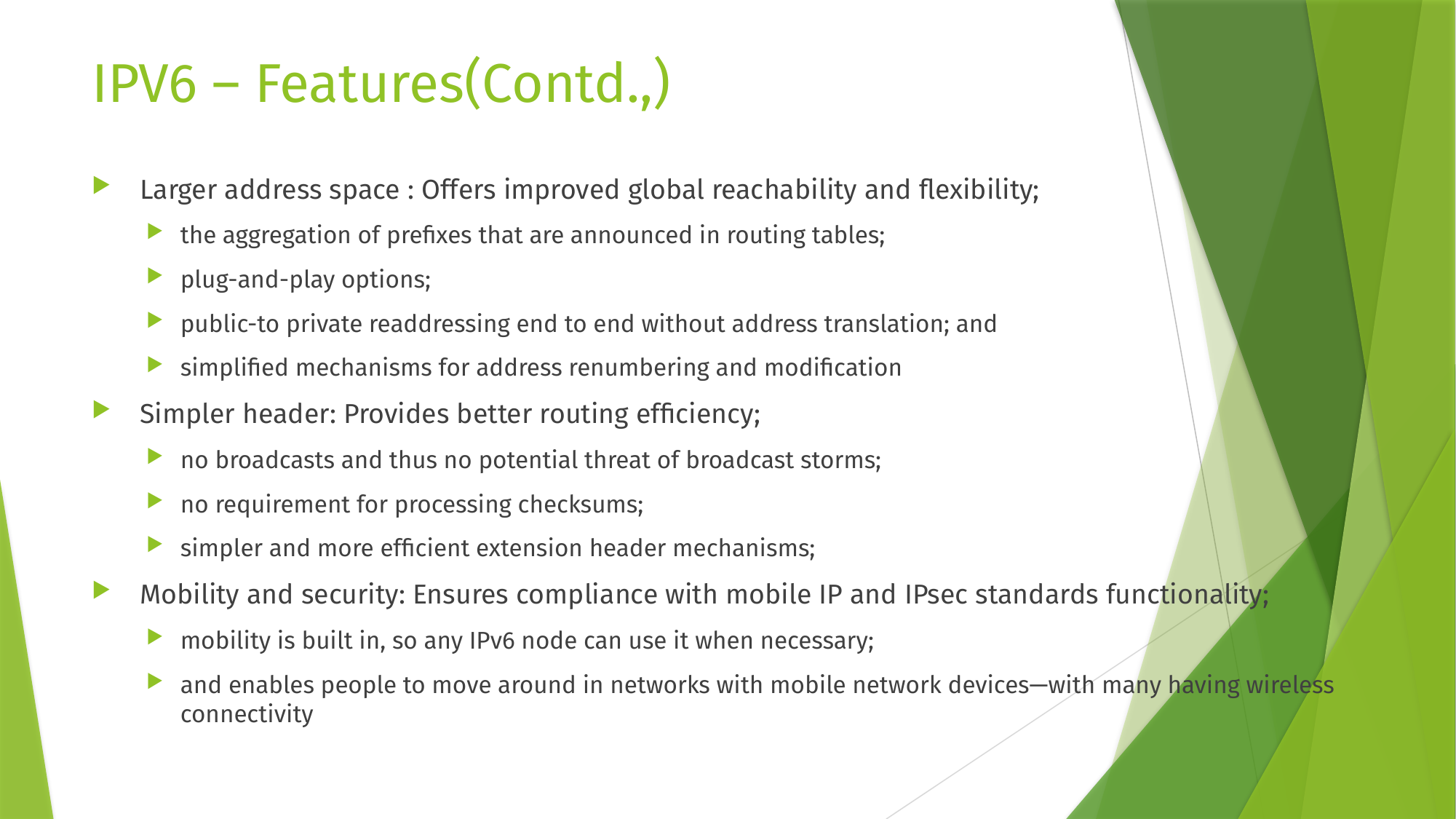

# IPV6 – Features(Contd.,)
 Larger address space : Offers improved global reachability and flexibility;
the aggregation of prefixes that are announced in routing tables;
plug-and-play options;
public-to private readdressing end to end without address translation; and
simplified mechanisms for address renumbering and modification
 Simpler header: Provides better routing efficiency;
no broadcasts and thus no potential threat of broadcast storms;
no requirement for processing checksums;
simpler and more efficient extension header mechanisms;
 Mobility and security: Ensures compliance with mobile IP and IPsec standards functionality;
mobility is built in, so any IPv6 node can use it when necessary;
and enables people to move around in networks with mobile network devices—with many having wireless connectivity